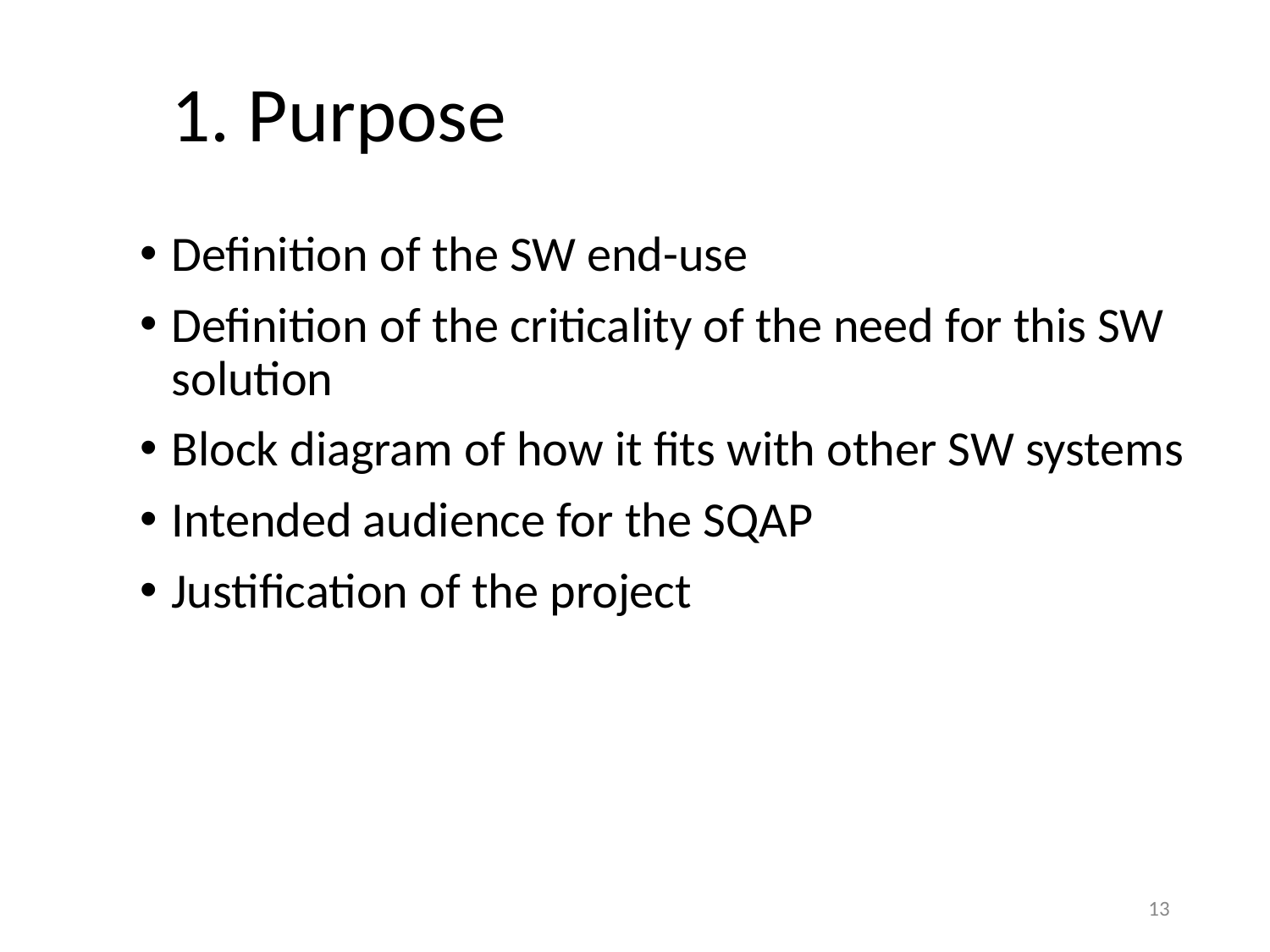

# 1. Purpose
Definition of the SW end-use
Definition of the criticality of the need for this SW solution
Block diagram of how it fits with other SW systems
Intended audience for the SQAP
Justification of the project

13